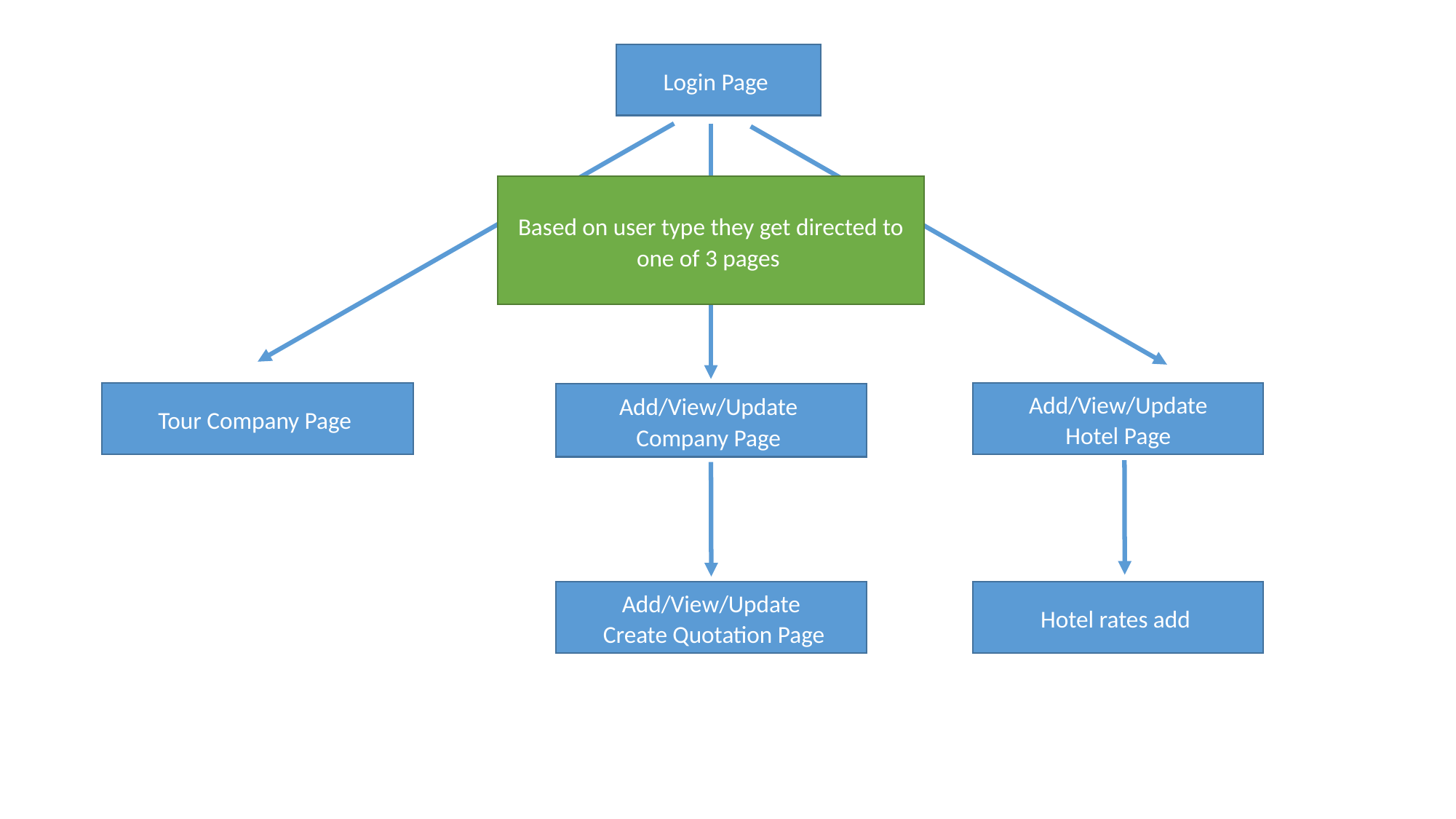

Login Page
Based on user type they get directed to one of 3 pages
Tour Company Page
Add/View/Update
 Hotel Page
Add/View/Update
Company Page
Add/View/Update
 Create Quotation Page
Hotel rates add